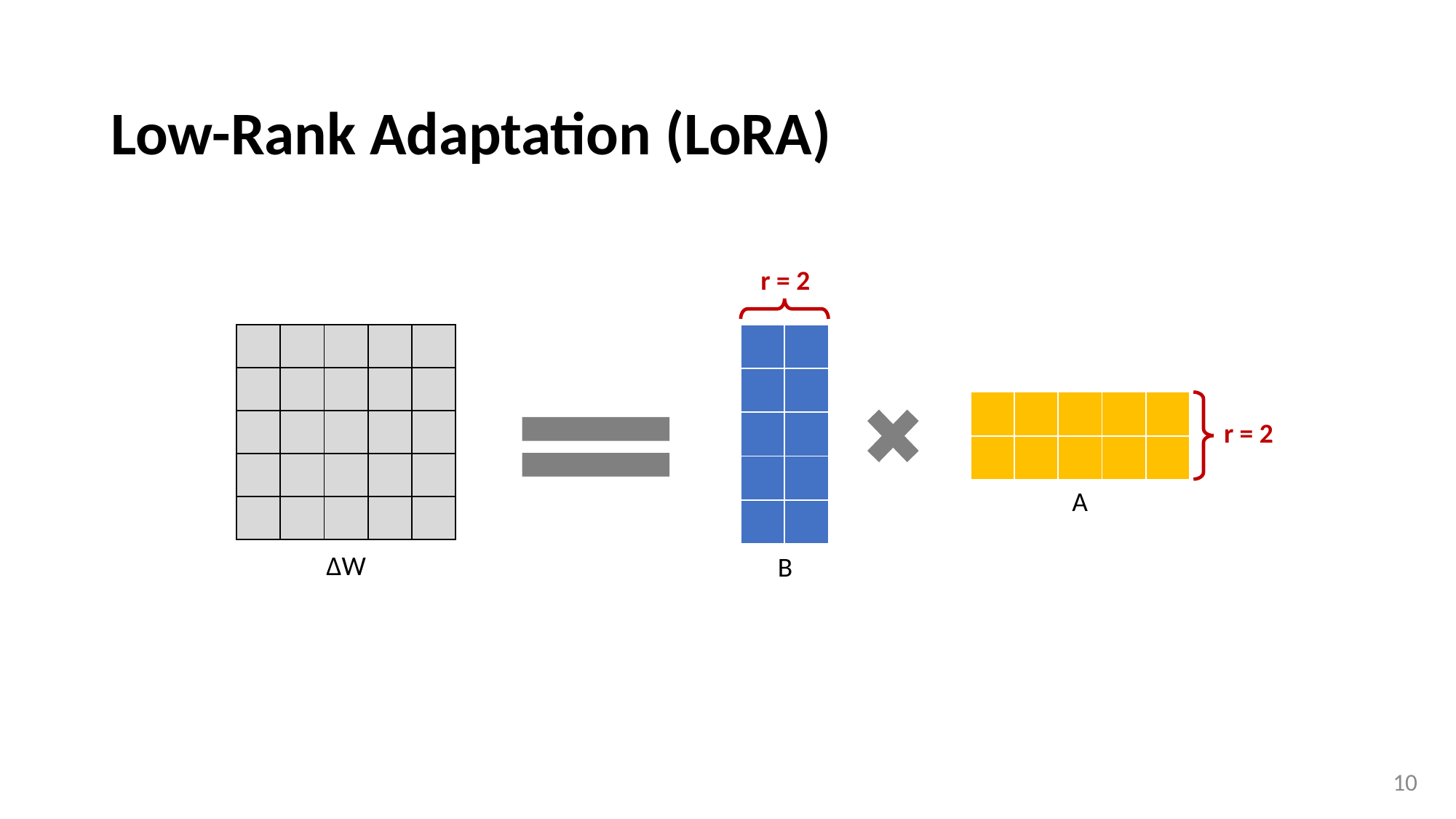

# Low-Rank Adaptation (LoRA)
r = 2

|  |  |  |  |  |
| --- | --- | --- | --- | --- |
|  |  |  |  |  |
|  |  |  |  |  |
|  |  |  |  |  |
|  |  |  |  |  |
|  |  |
| --- | --- |
|  |  |
|  |  |
|  |  |
|  |  |

|  |  |  |  |  |
| --- | --- | --- | --- | --- |
|  |  |  |  |  |

r = 2
A
ΔW
B
10